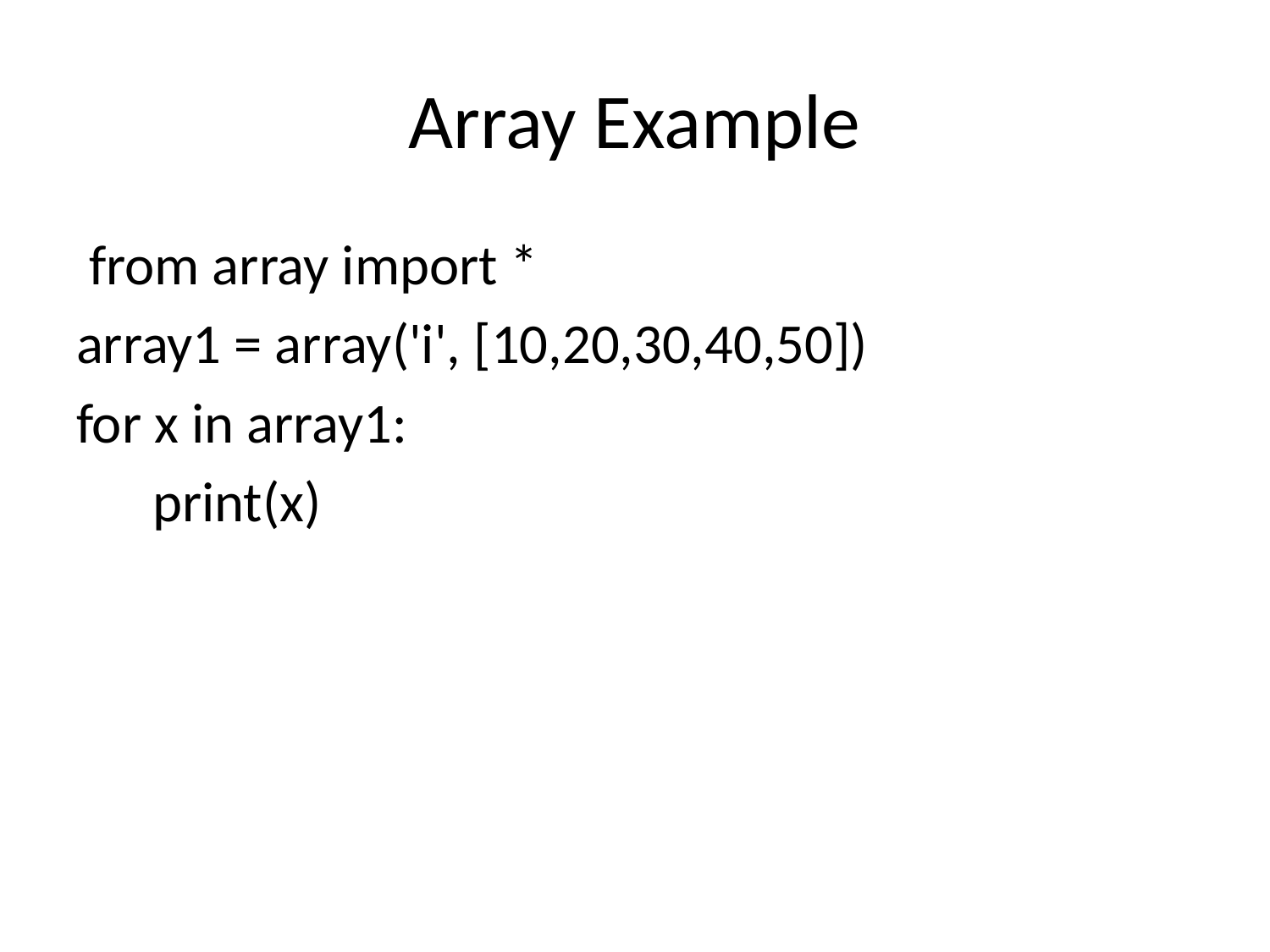

# Array Example
 from array import *
array1 = array('i', [10,20,30,40,50])
for x in array1:
      print(x)